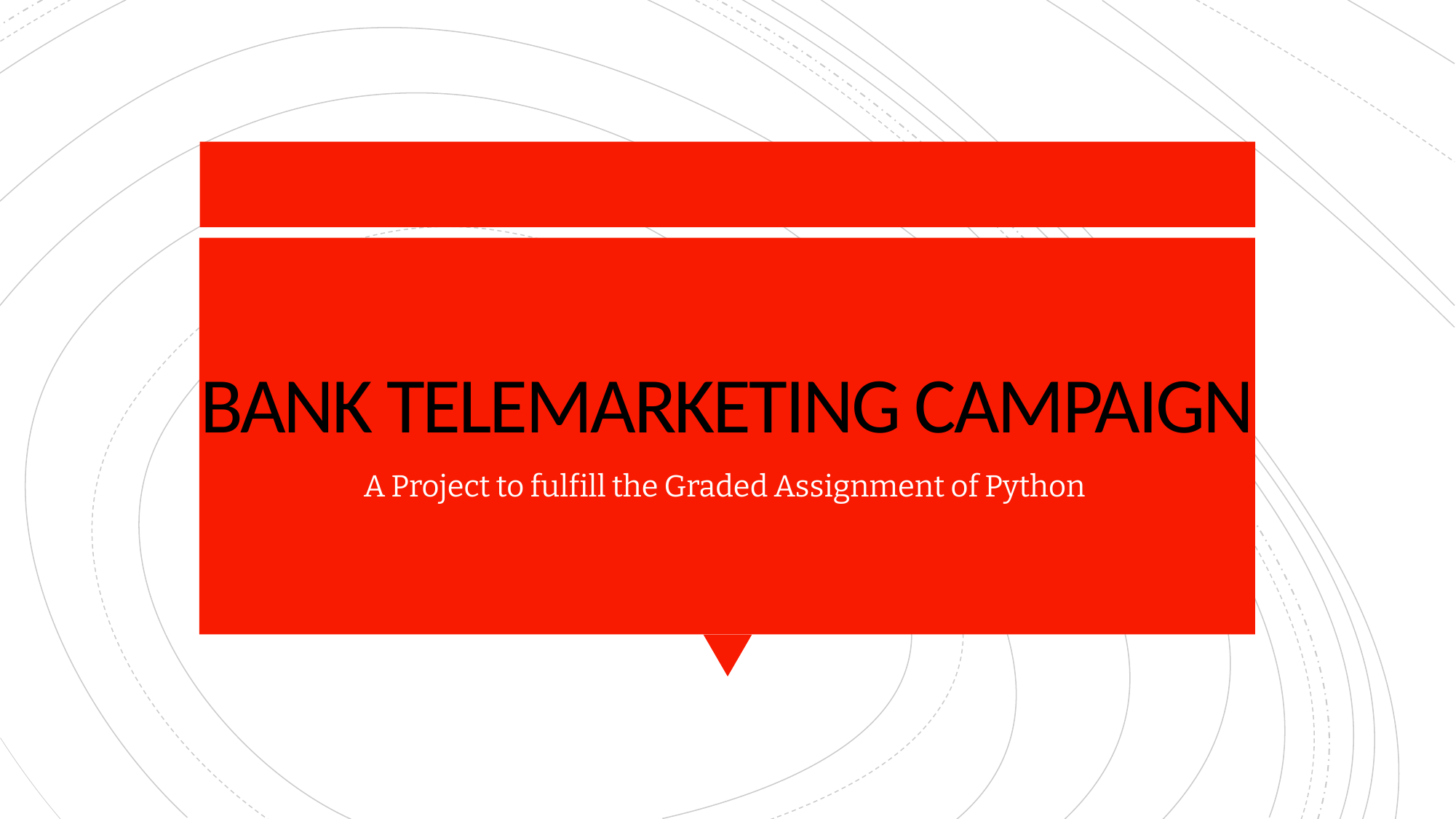

# BANK TELEMARKETING CAMPAIGN
A Project to fulfill the Graded Assignment of Python